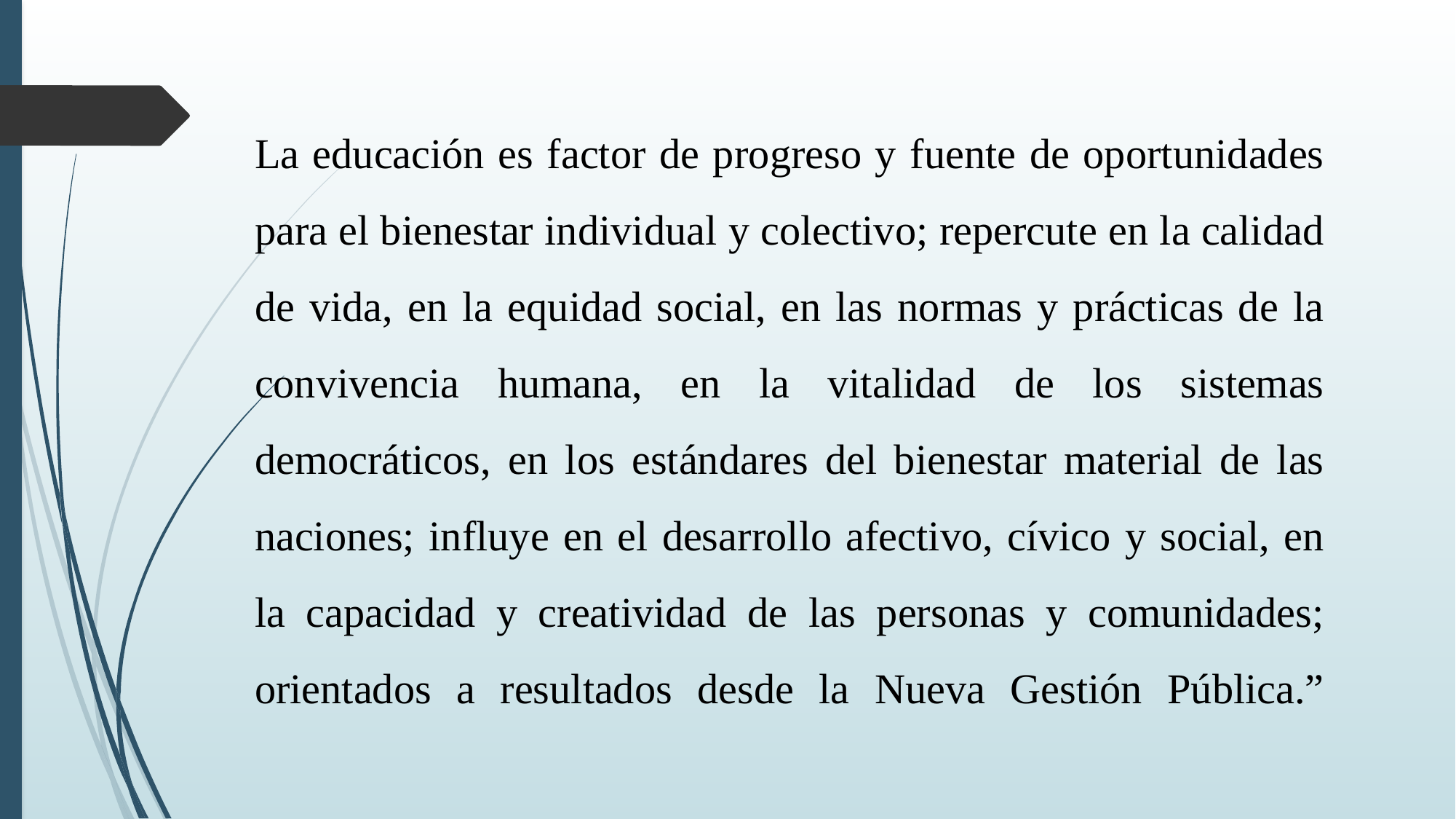

La educación es factor de progreso y fuente de oportunidades para el bienestar individual y colectivo; repercute en la calidad de vida, en la equidad social, en las normas y prácticas de la convivencia humana, en la vitalidad de los sistemas democráticos, en los estándares del bienestar material de las naciones; influye en el desarrollo afectivo, cívico y social, en la capacidad y creatividad de las personas y comunidades; orientados a resultados desde la Nueva Gestión Pública.”